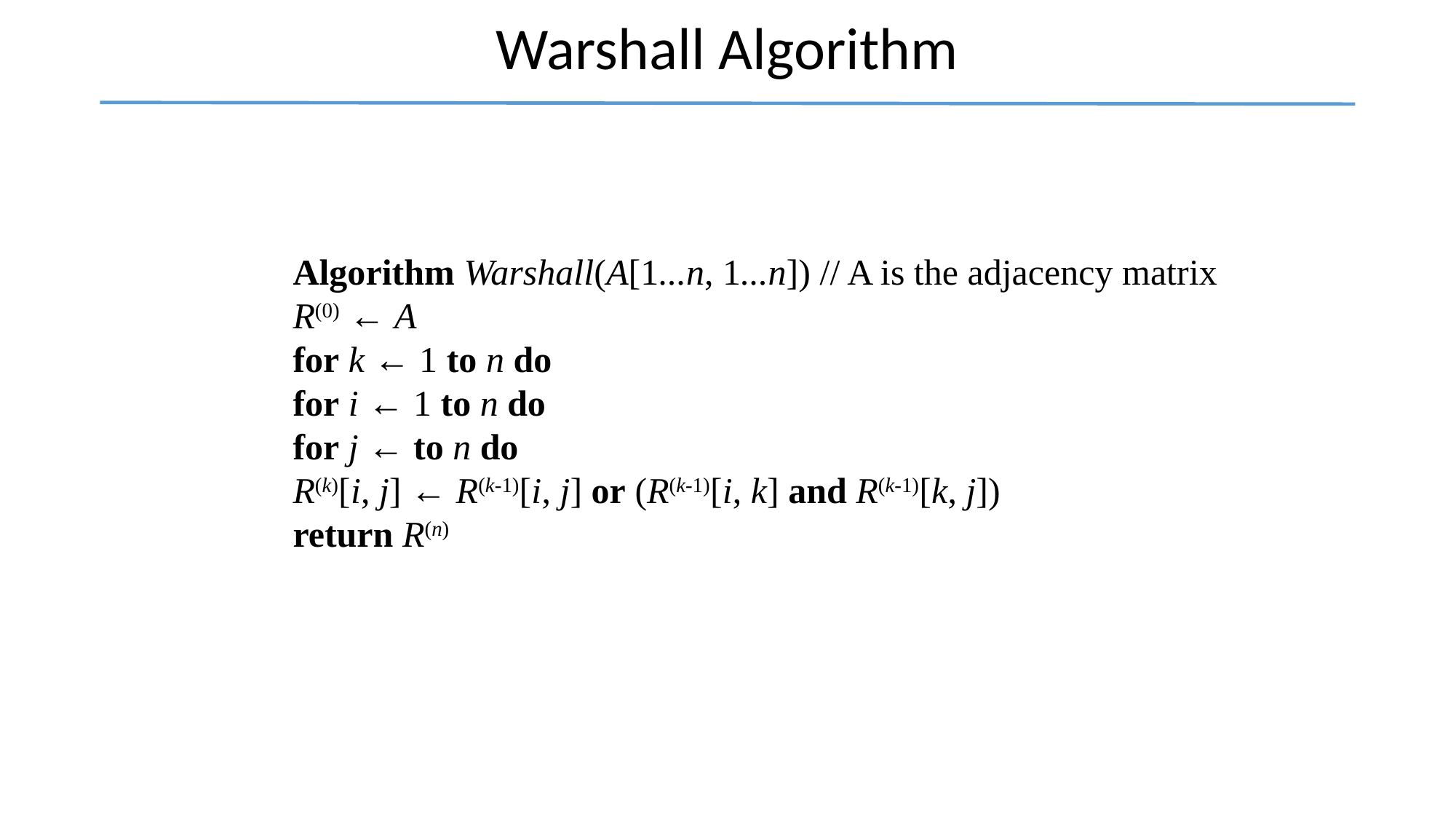

# Warshall Algorithm
Algorithm Warshall(A[1...n, 1...n]) // A is the adjacency matrix
R(0) ← A
for k ← 1 to n do
for i ← 1 to n do
for j ← to n do
R(k)[i, j] ← R(k-1)[i, j] or (R(k-1)[i, k] and R(k-1)[k, j])
return R(n)